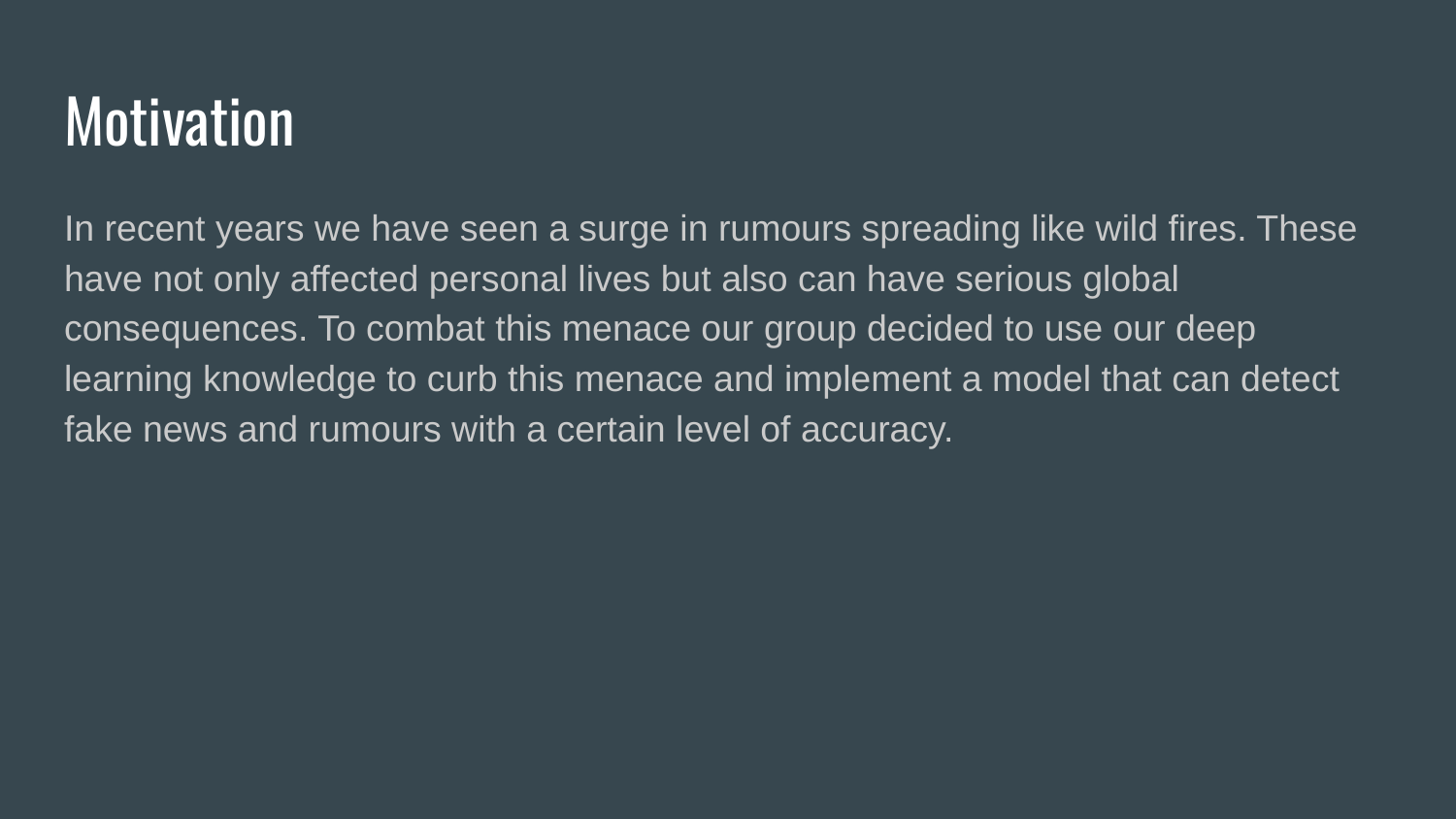

# Motivation
In recent years we have seen a surge in rumours spreading like wild fires. These have not only affected personal lives but also can have serious global consequences. To combat this menace our group decided to use our deep learning knowledge to curb this menace and implement a model that can detect fake news and rumours with a certain level of accuracy.